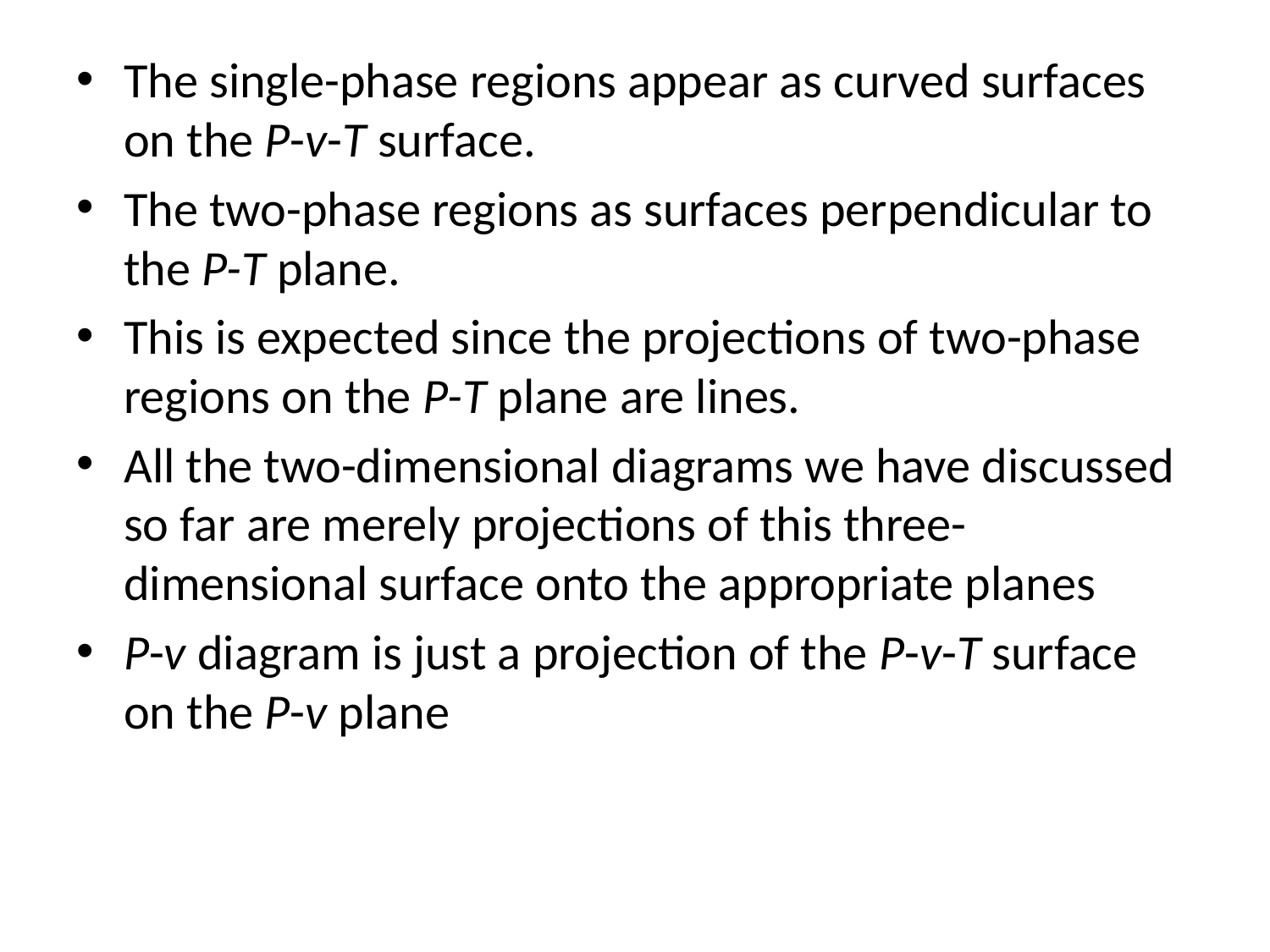

The single-phase regions appear as curved surfaces on the P-v-T surface.
The two-phase regions as surfaces perpendicular to the P-T plane.
This is expected since the projections of two-phase regions on the P-T plane are lines.
All the two-dimensional diagrams we have discussed so far are merely projections of this three-dimensional surface onto the appropriate planes
P-v diagram is just a projection of the P-v-T surface on the P-v plane